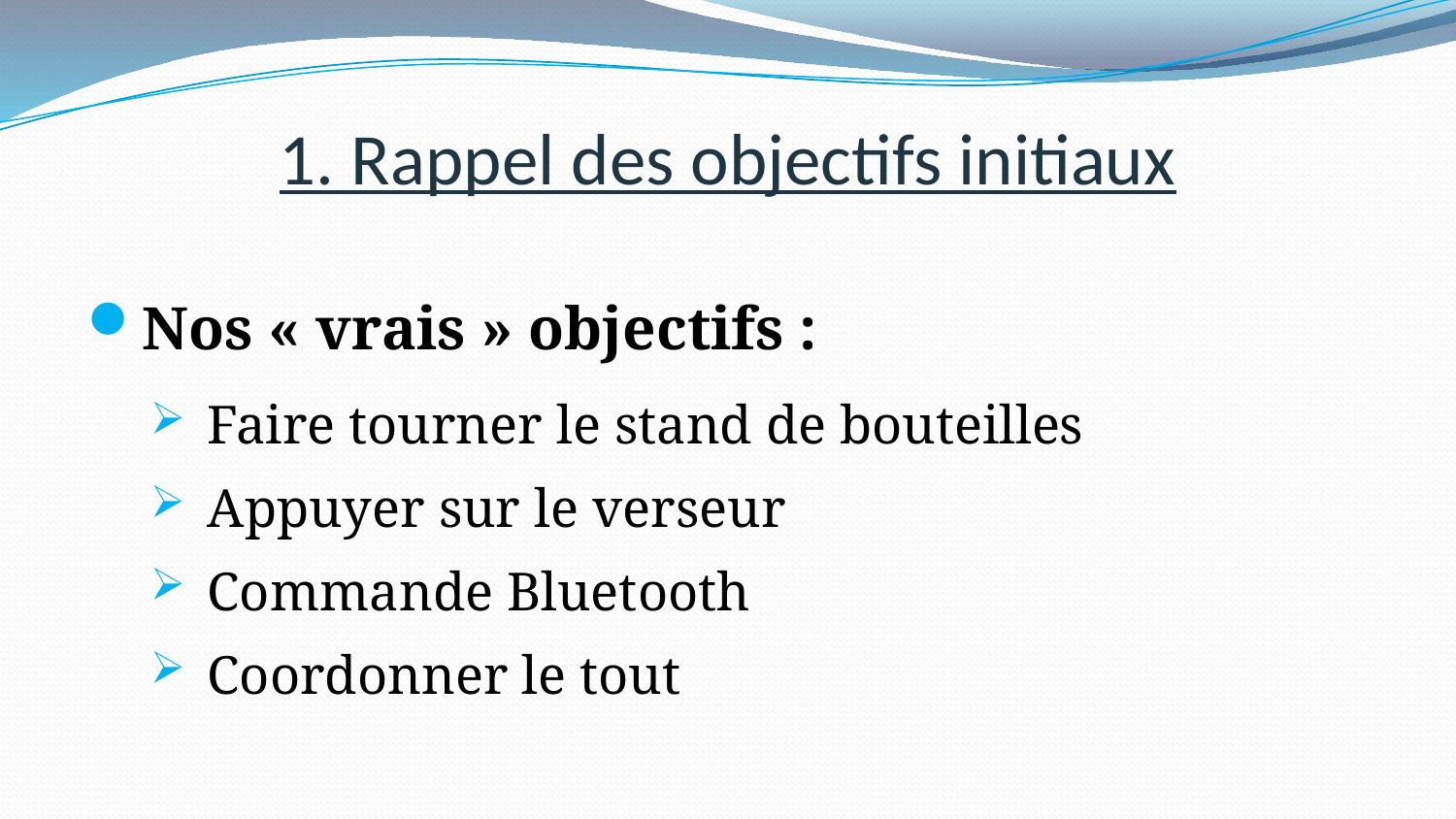

# 1. Rappel des objectifs initiaux
Nos « vrais » objectifs :
Faire tourner le stand de bouteilles
Appuyer sur le verseur
Commande Bluetooth
Coordonner le tout